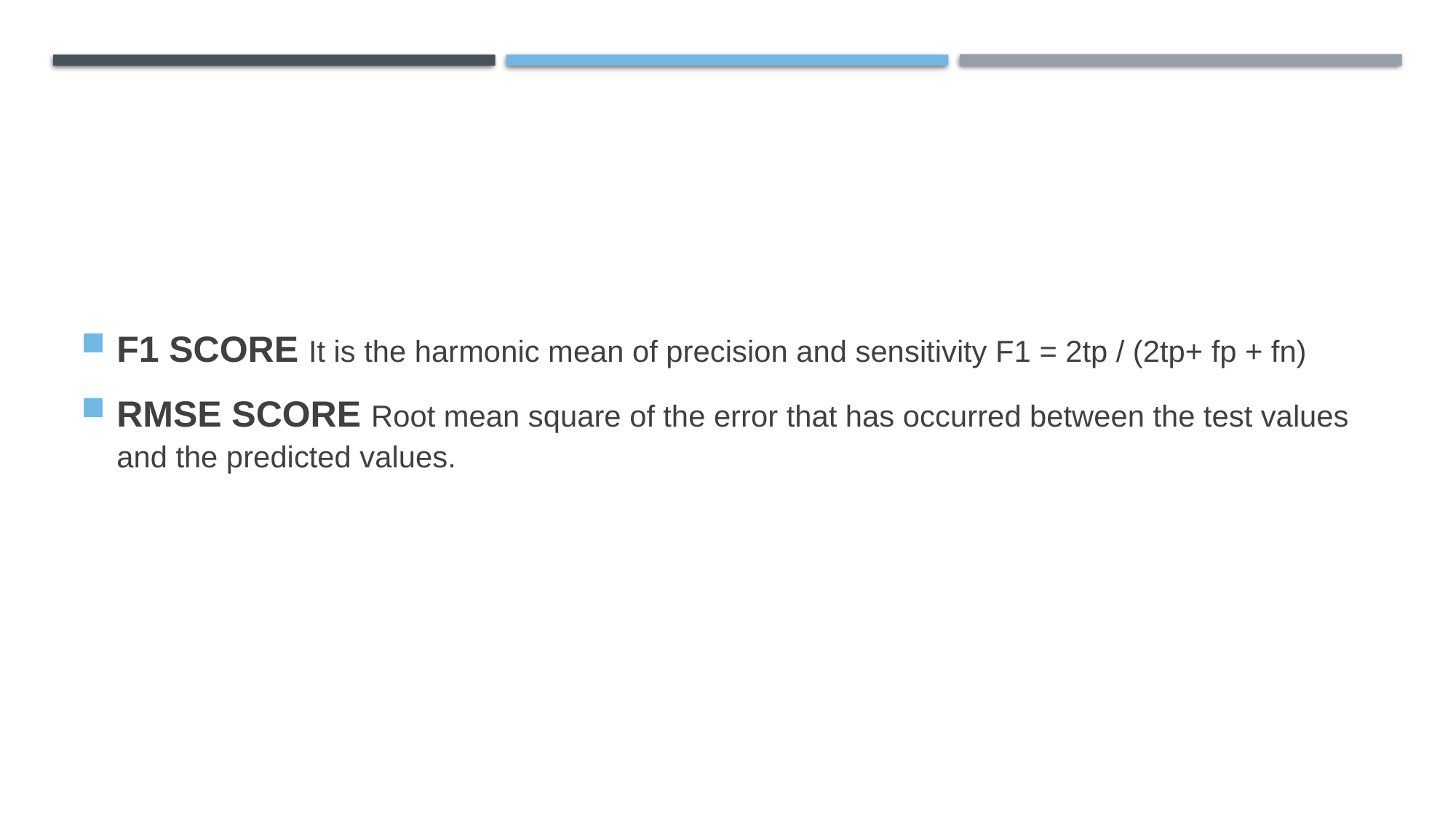

F1 SCORE It is the harmonic mean of precision and sensitivity F1 = 2tp / (2tp+ fp + fn)
RMSE SCORE Root mean square of the error that has occurred between the test values and the predicted values.